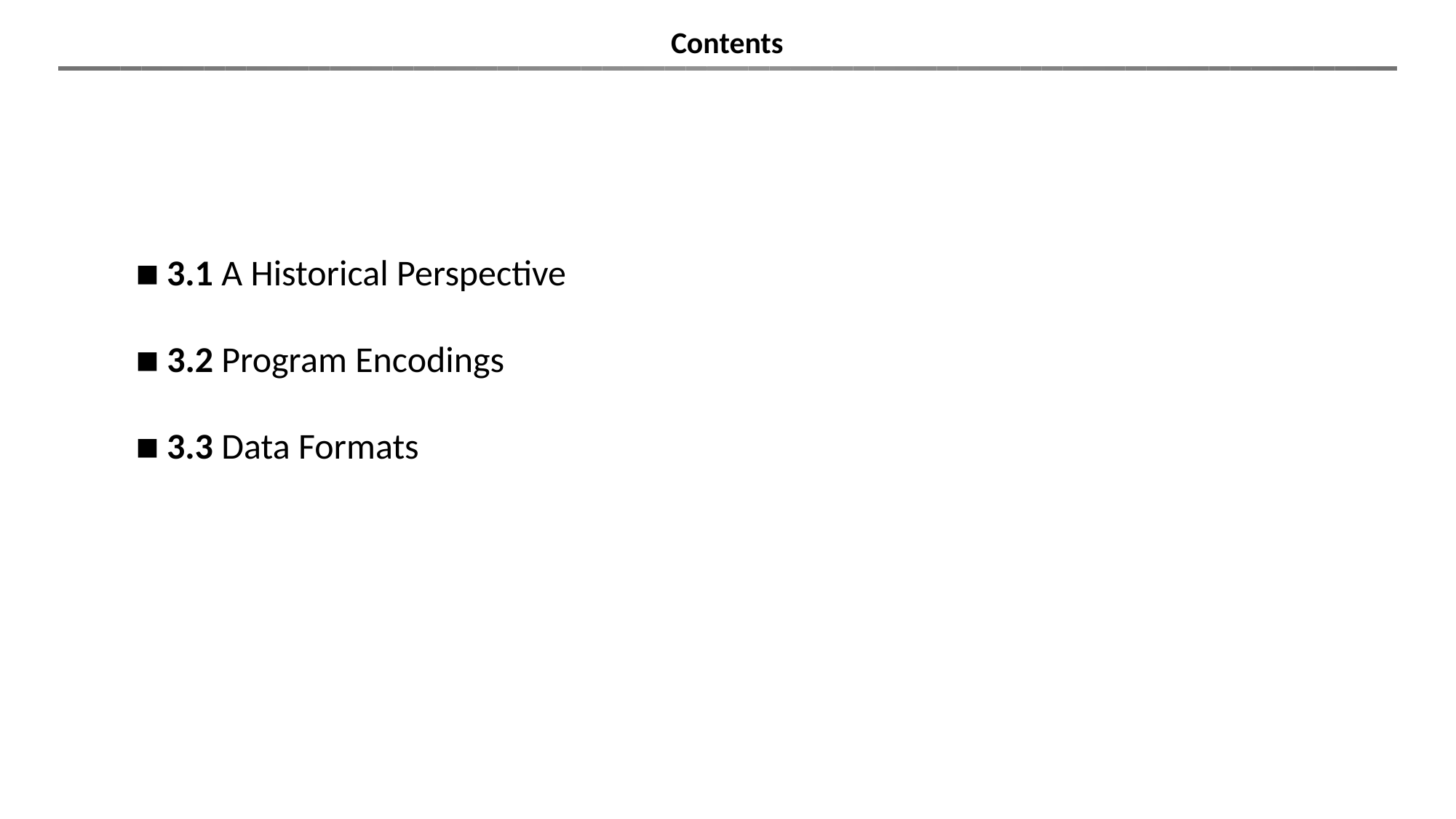

Contents

◼︎ 3.1 A Historical Perspective
◼︎ 3.2 Program Encodings︎
◼︎ 3.3 Data Formats